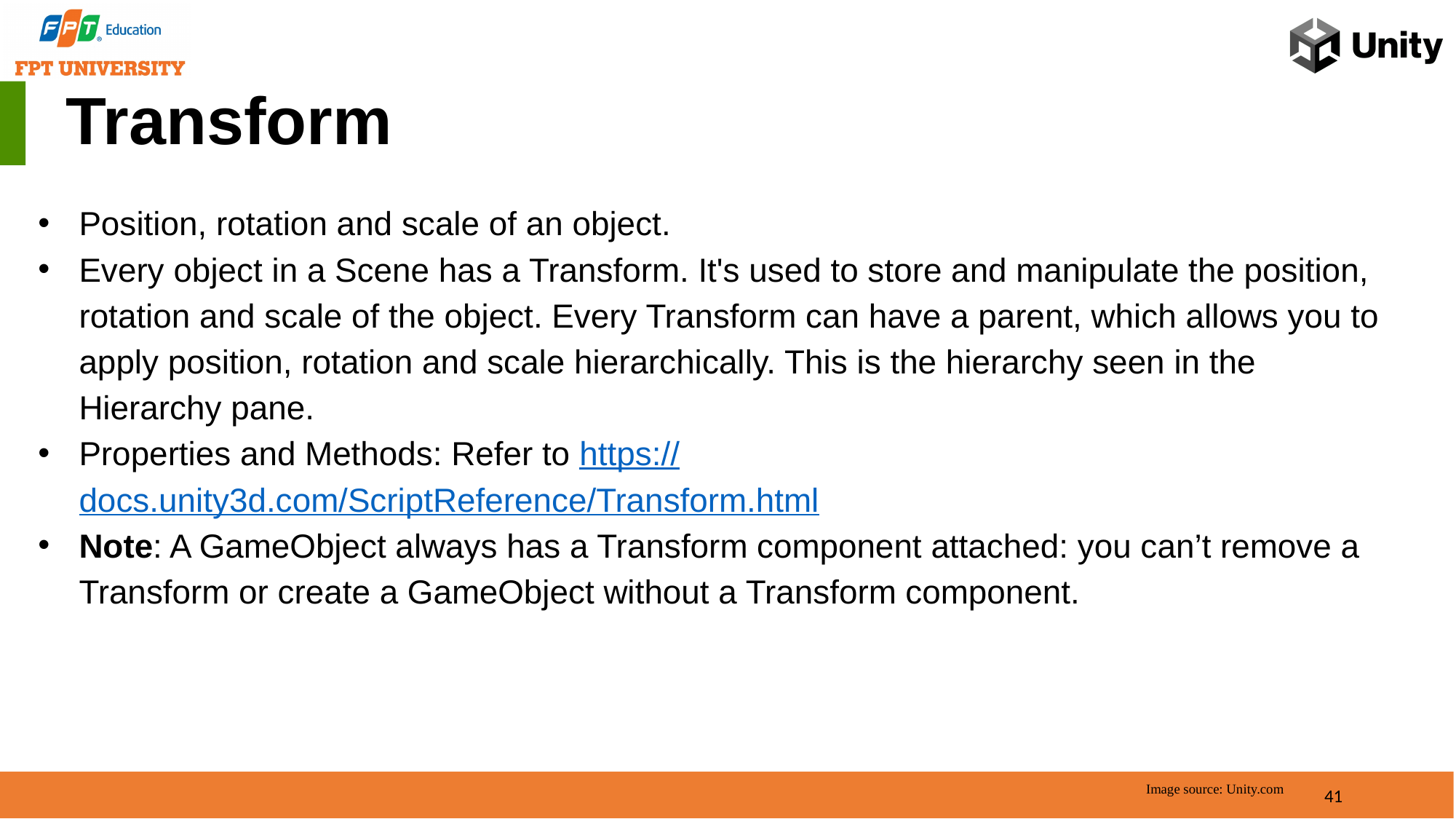

Transform

Position, rotation and scale of an object.
Every object in a Scene has a Transform. It's used to store and manipulate the position, rotation and scale of the object. Every Transform can have a parent, which allows you to apply position, rotation and scale hierarchically. This is the hierarchy seen in the Hierarchy pane.
Properties and Methods: Refer to https://docs.unity3d.com/ScriptReference/Transform.html
Note: A GameObject always has a Transform component attached: you can’t remove a Transform or create a GameObject without a Transform component.
41
Image source: Unity.com